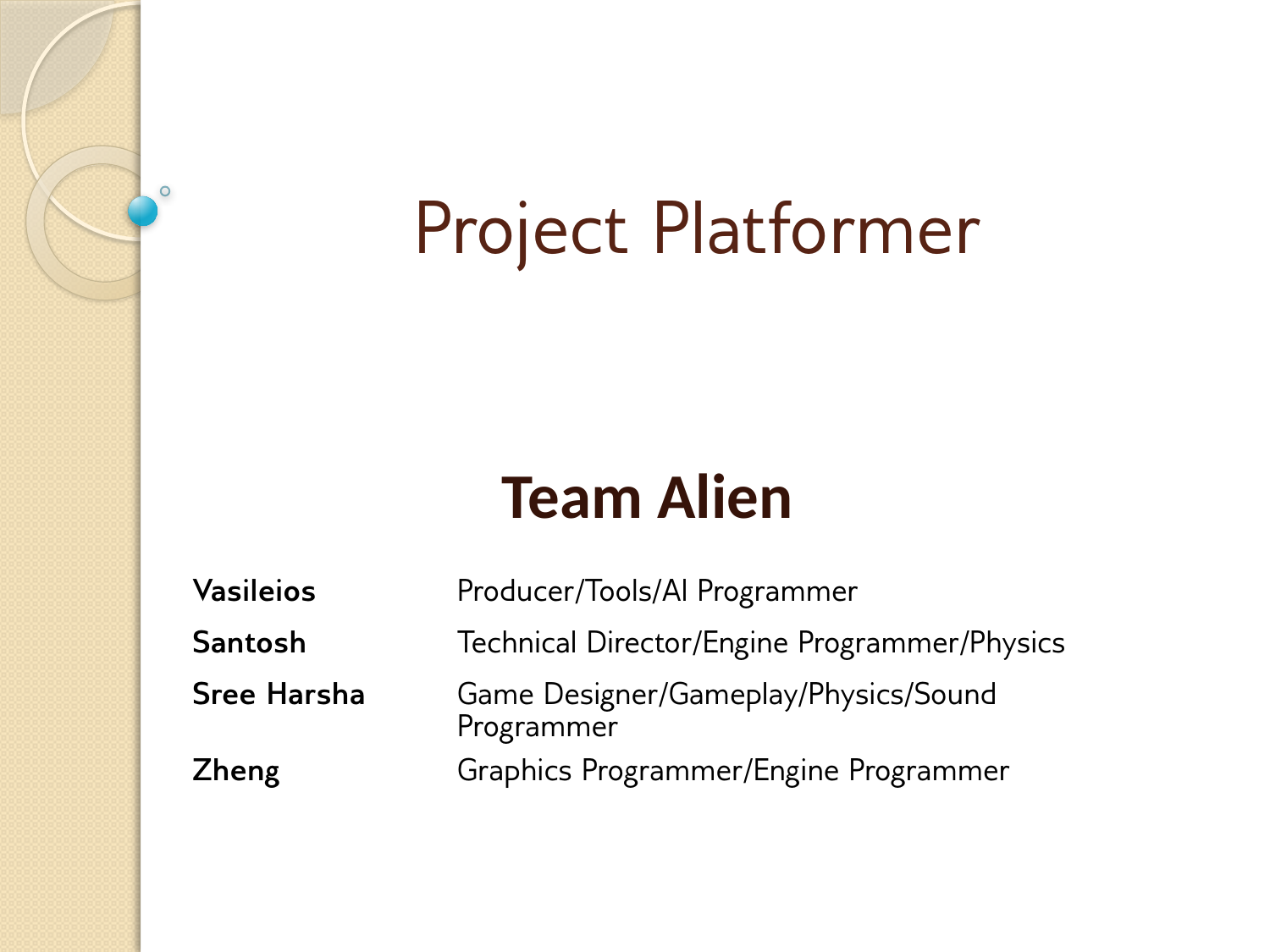

# Project Platformer
Team Alien
| Vasileios | Producer/Tools/AI Programmer |
| --- | --- |
| Santosh | Technical Director/Engine Programmer/Physics |
| Sree Harsha | Game Designer/Gameplay/Physics/Sound Programmer |
| Zheng | Graphics Programmer/Engine Programmer |